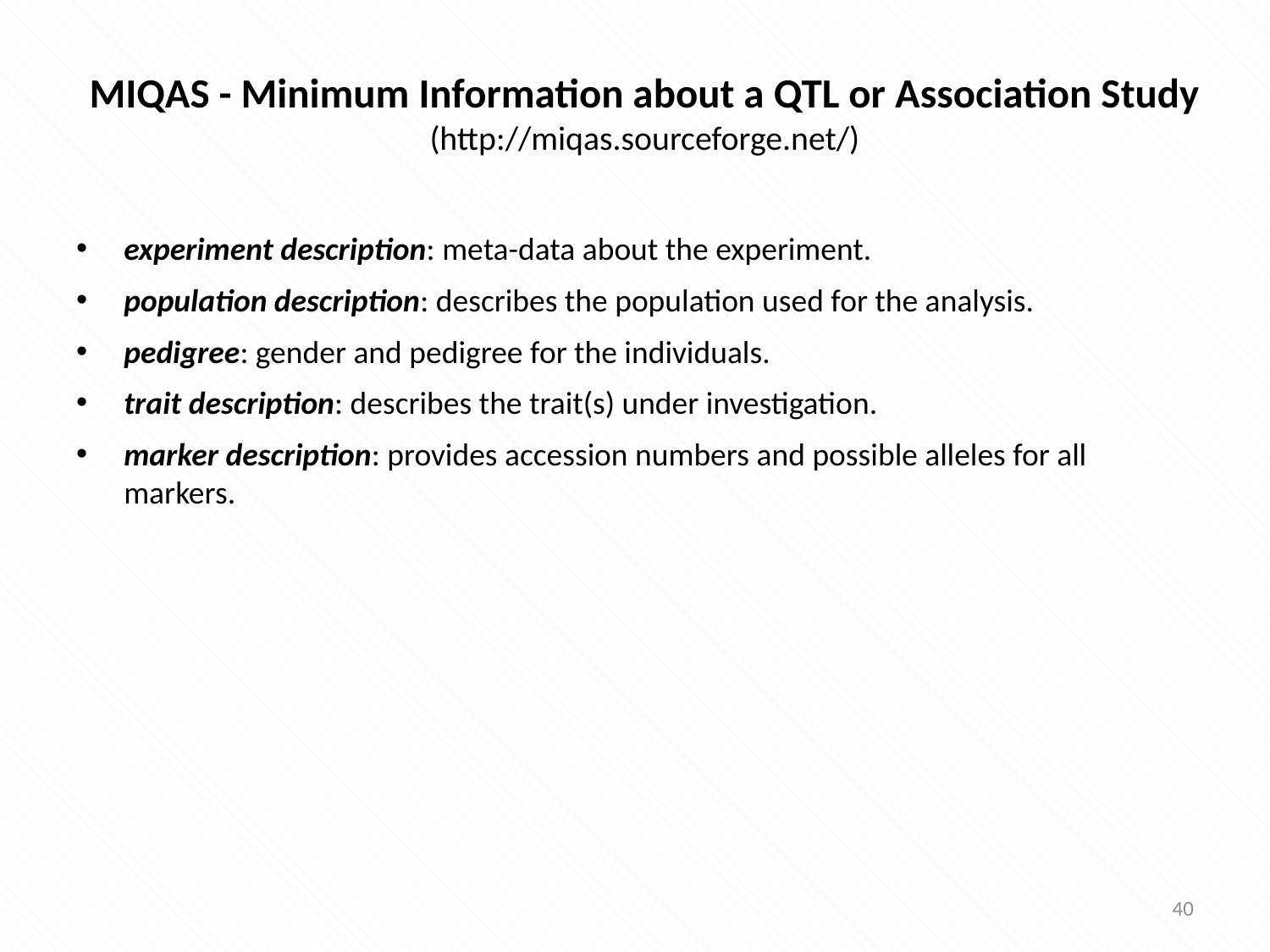

# MIQAS - Minimum Information about a QTL or Association Study (http://miqas.sourceforge.net/)
experiment description: meta-data about the experiment.
population description: describes the population used for the analysis.
pedigree: gender and pedigree for the individuals.
trait description: describes the trait(s) under investigation.
marker description: provides accession numbers and possible alleles for all markers.
40